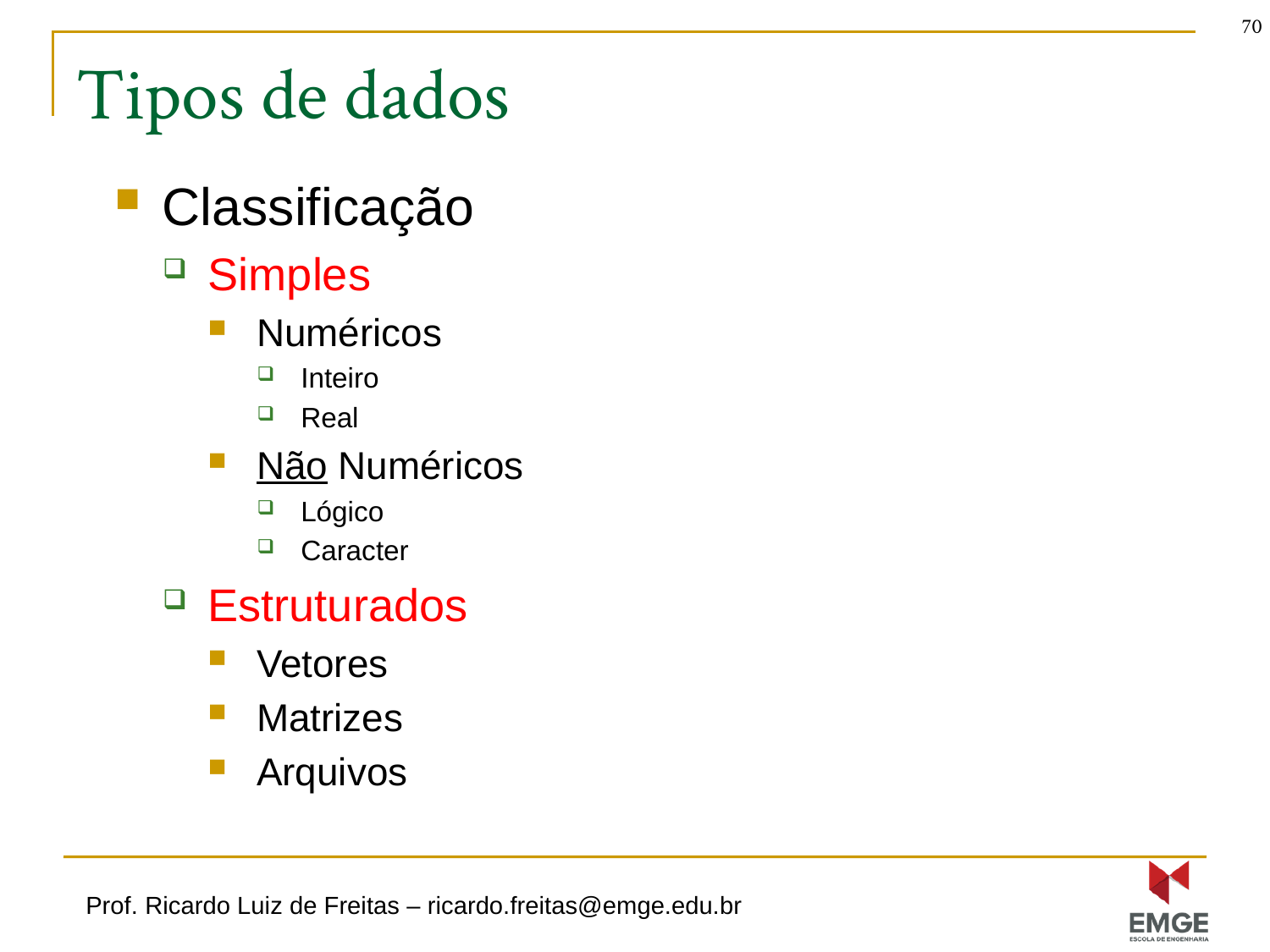

70
# Tipos de dados
Classificação
Simples
Numéricos
Inteiro
Real
Não Numéricos
Lógico
Caracter
Estruturados
Vetores
Matrizes
Arquivos